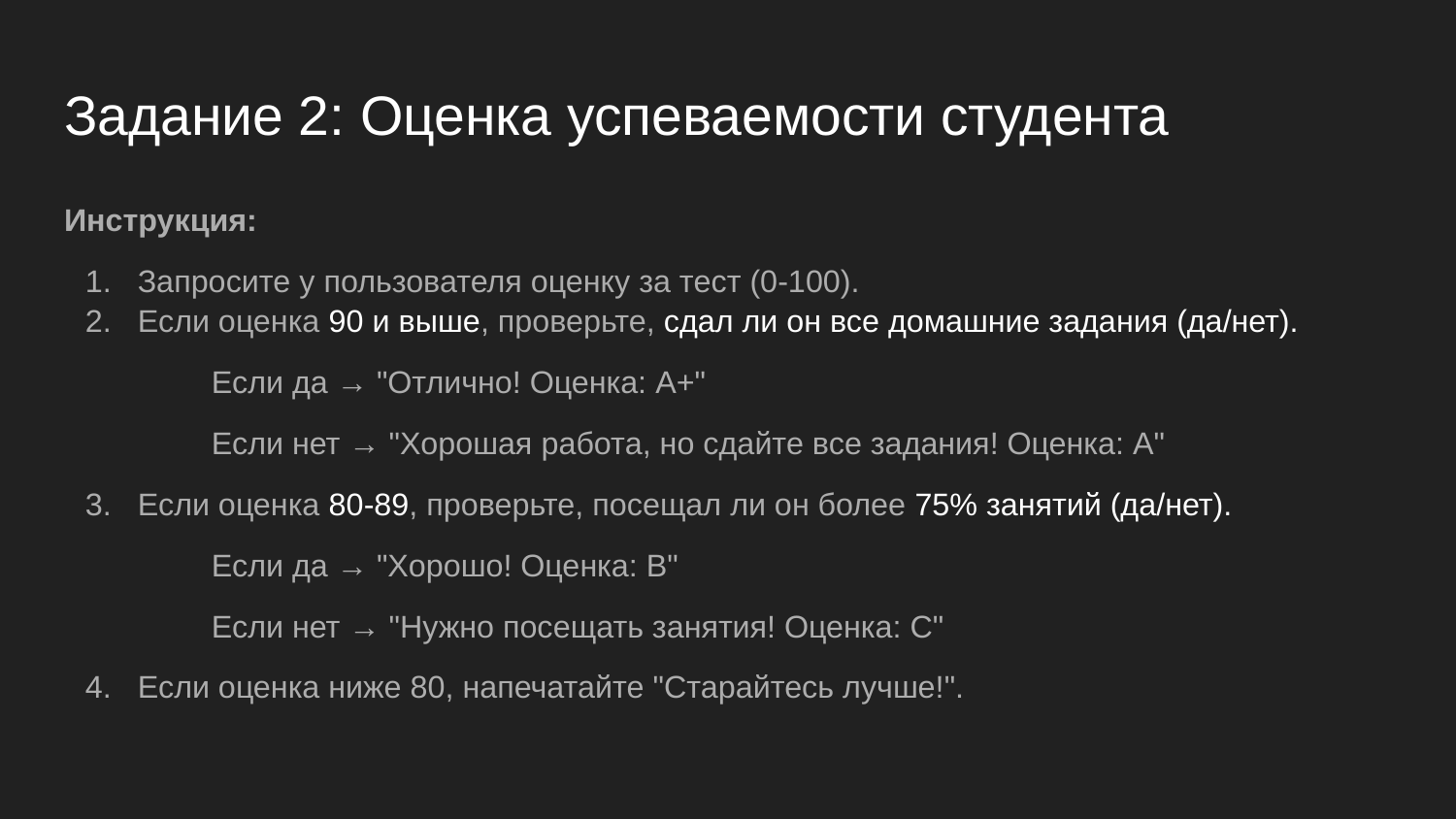

# Задание 2: Оценка успеваемости студента
Инструкция:
Запросите у пользователя оценку за тест (0-100).
Если оценка 90 и выше, проверьте, сдал ли он все домашние задания (да/нет).
Если да → "Отлично! Оценка: A+"
Если нет → "Хорошая работа, но сдайте все задания! Оценка: A"
Если оценка 80-89, проверьте, посещал ли он более 75% занятий (да/нет).
Если да → "Хорошо! Оценка: B"
Если нет → "Нужно посещать занятия! Оценка: C"
Если оценка ниже 80, напечатайте "Старайтесь лучше!".